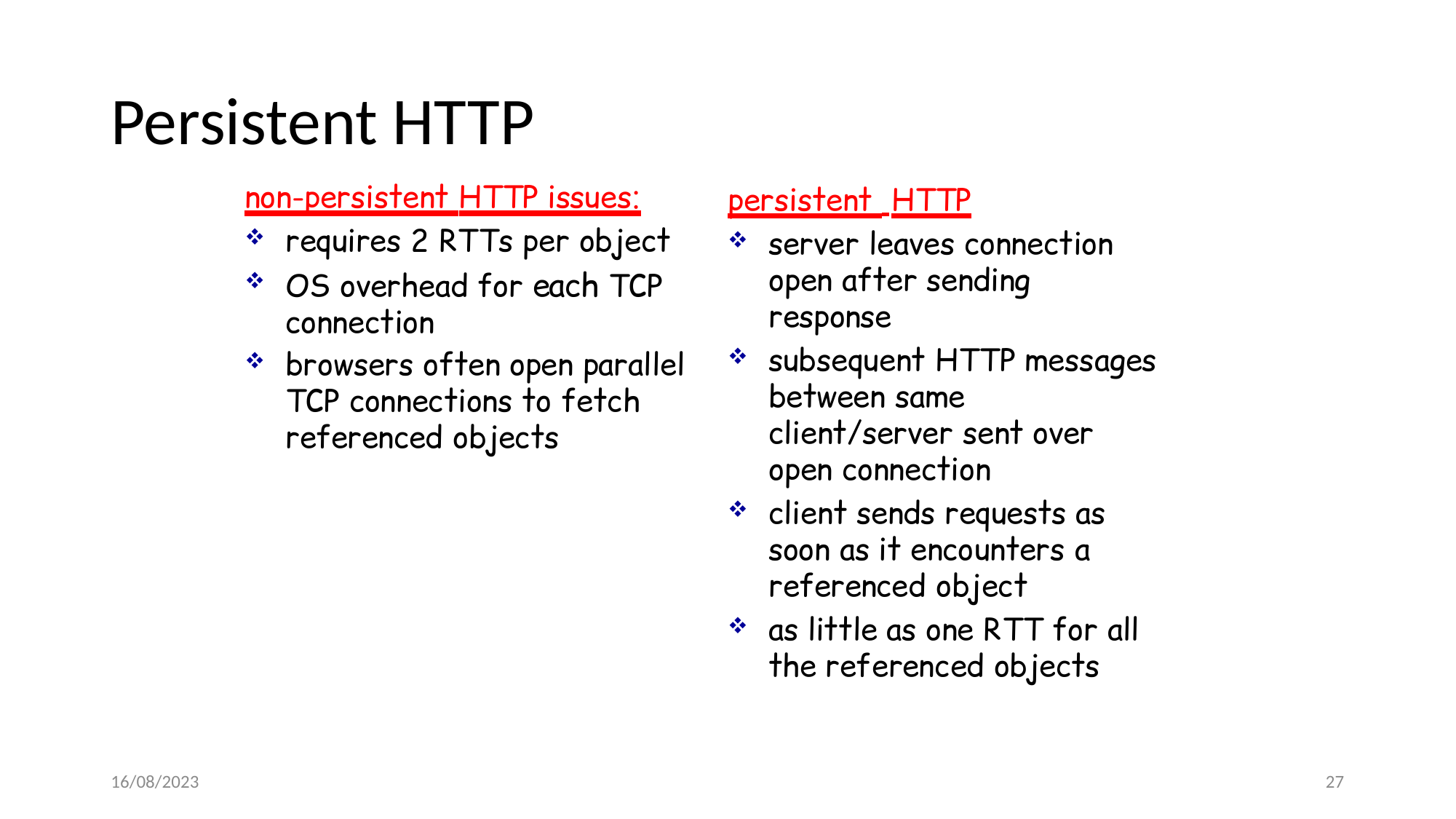

# Persistent HTTP
non-persistent HTTP issues:
requires 2 RTTs per object
OS overhead for each TCP connection
browsers often open parallel TCP connections to fetch referenced objects
persistent  HTTP
server leaves connection open after sending response
subsequent HTTP messages between same  client/server sent over open connection
client sends requests as soon as it encounters a referenced object
as little as one RTT for all the referenced objects
16/08/2023
27